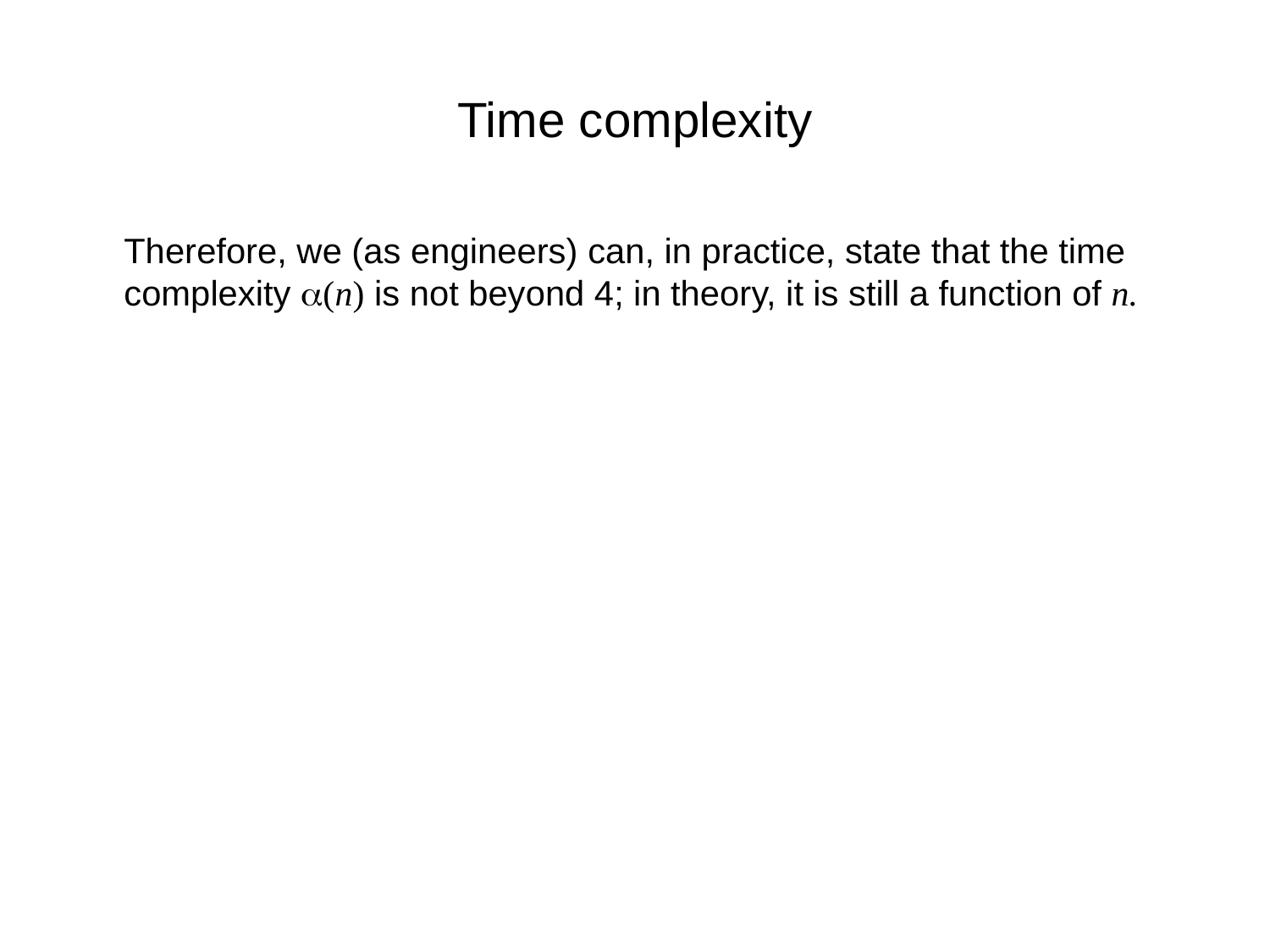

Time complexity
	Therefore, we (as engineers) can, in practice, state that the time complexity α(n) is not beyond 4; in theory, it is still a function of n.